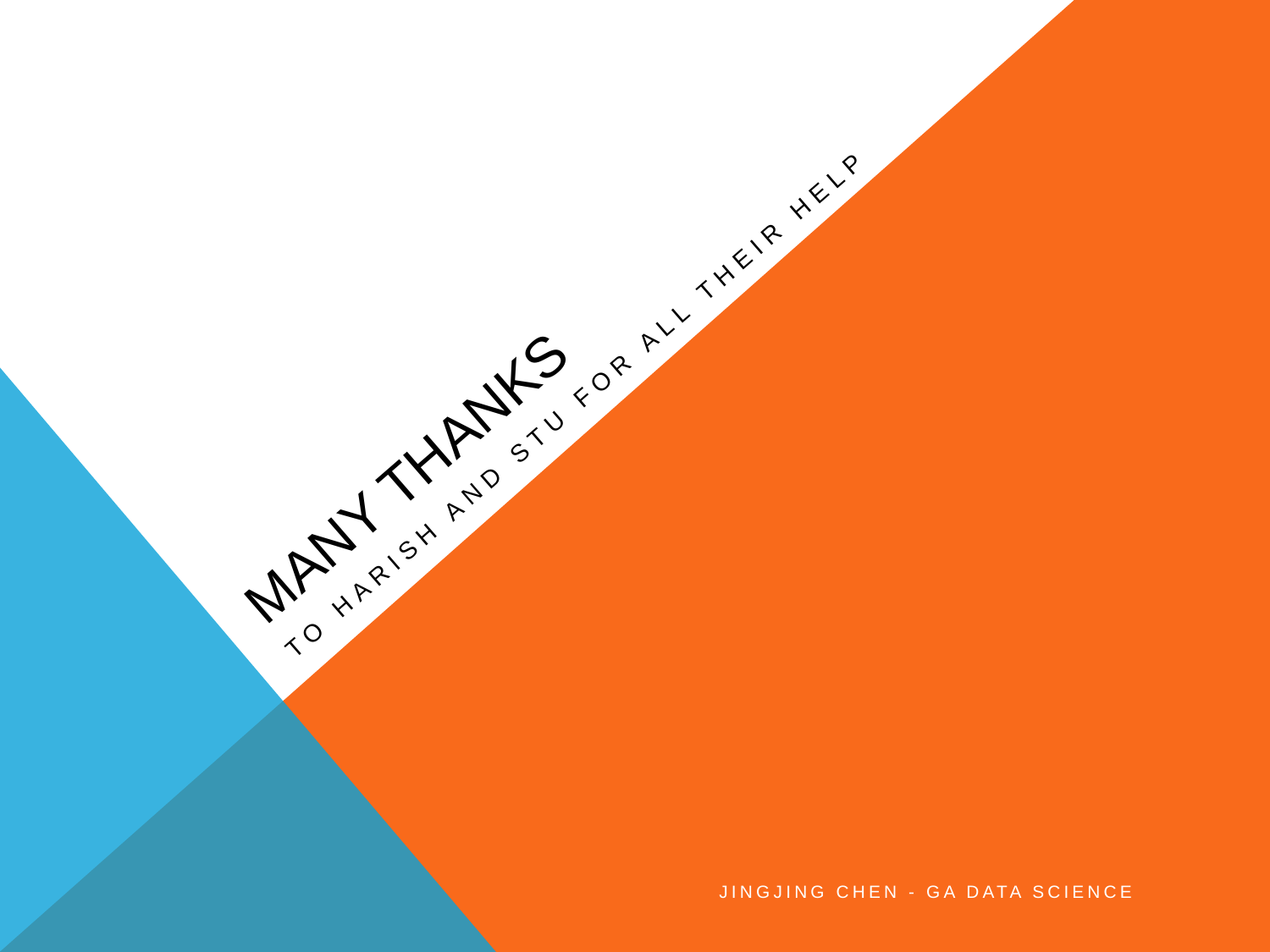

# MANY THANKS
To harish and stu for all their help
JINGJING CHEN - GA DATA SCIENCE